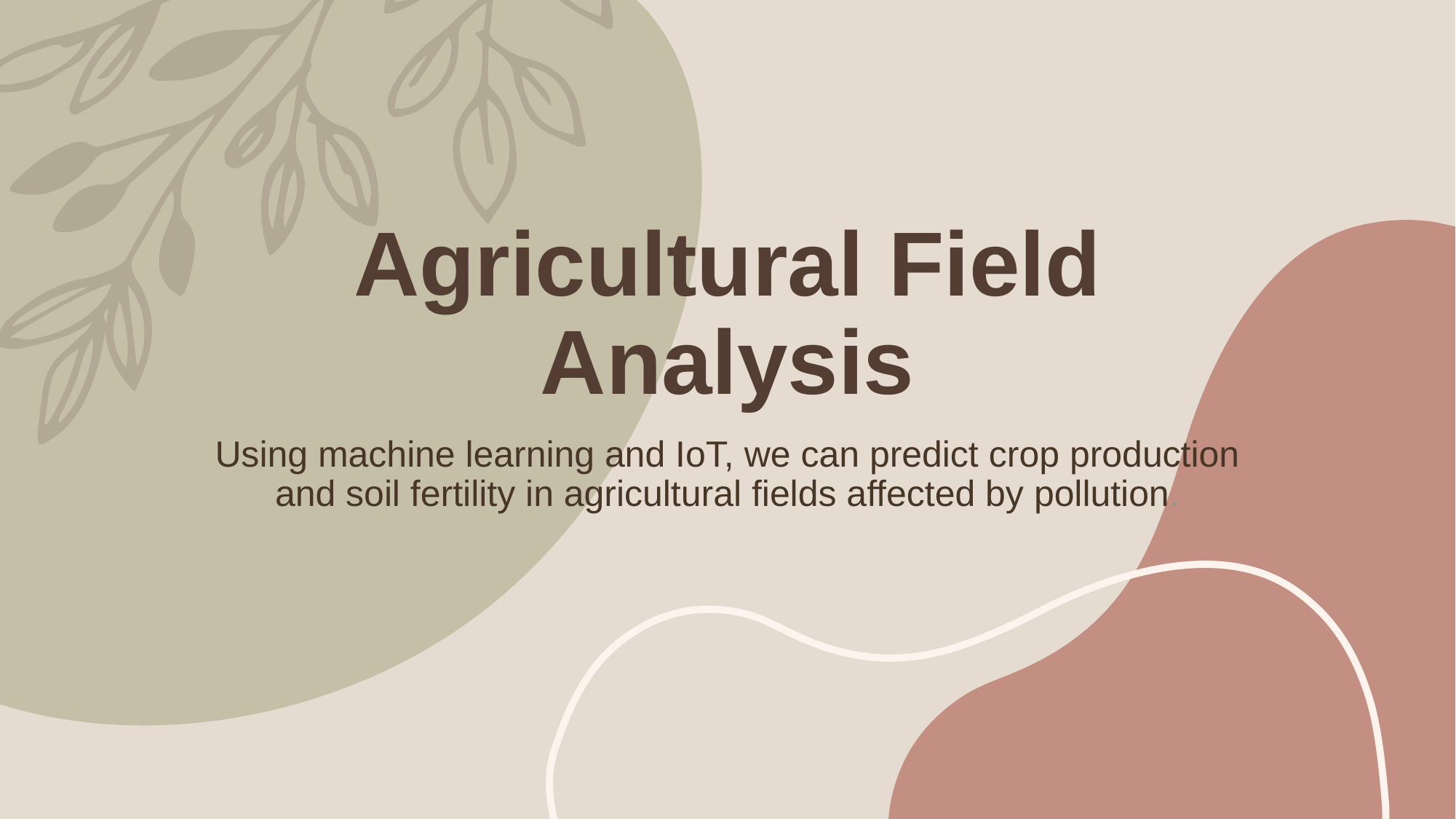

# Agricultural Field Analysis
Using machine learning and IoT, we can predict crop production and soil fertility in agricultural fields affected by pollution.